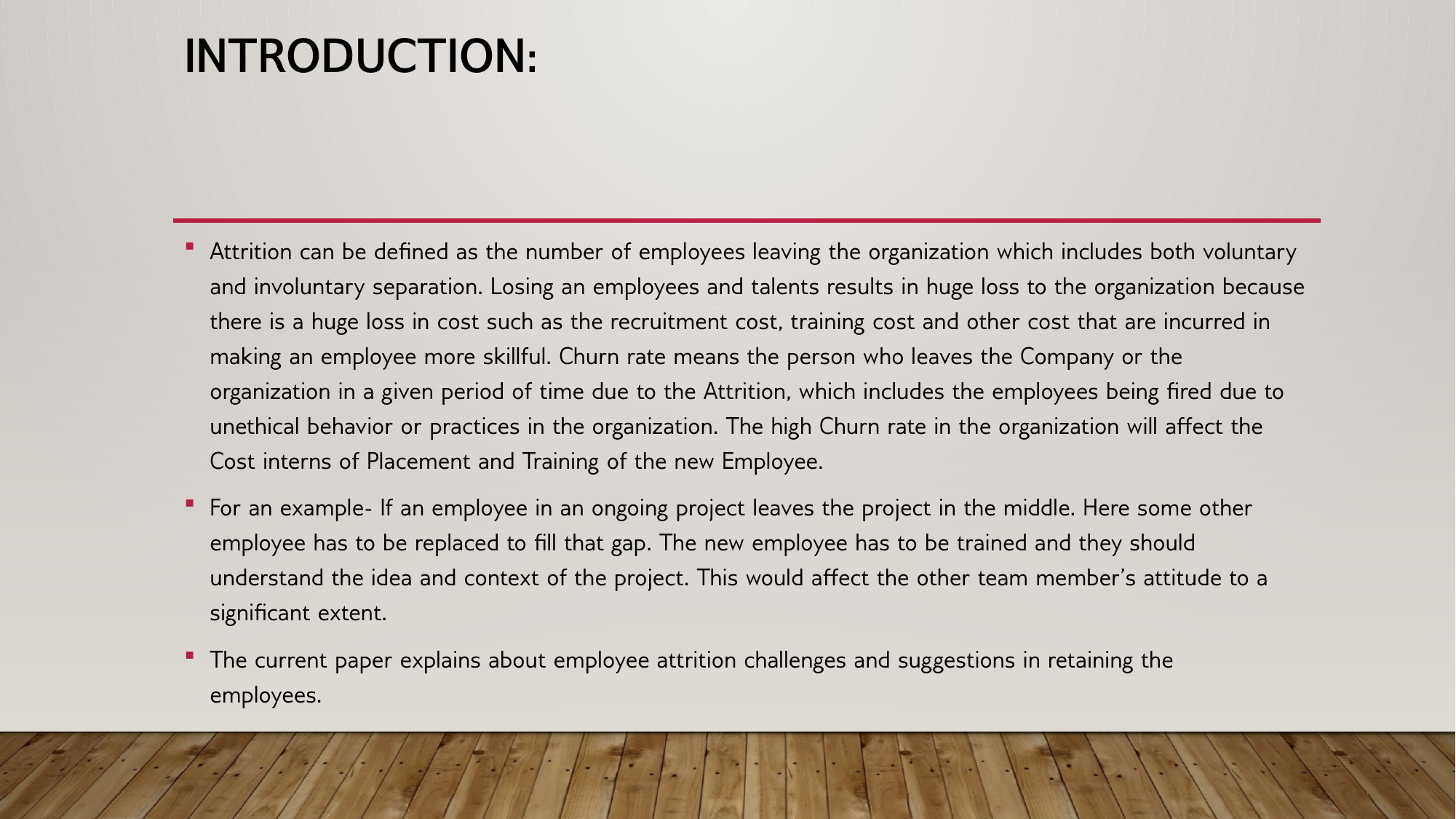

# INTRODUCTION:
Attrition can be defined as the number of employees leaving the organization which includes both voluntary and involuntary separation. Losing an employees and talents results in huge loss to the organization because there is a huge loss in cost such as the recruitment cost, training cost and other cost that are incurred in making an employee more skillful. Churn rate means the person who leaves the Company or the organization in a given period of time due to the Attrition, which includes the employees being fired due to unethical behavior or practices in the organization. The high Churn rate in the organization will affect the Cost interns of Placement and Training of the new Employee.
For an example- If an employee in an ongoing project leaves the project in the middle. Here some other employee has to be replaced to fill that gap. The new employee has to be trained and they should understand the idea and context of the project. This would affect the other team member’s attitude to a significant extent.
The current paper explains about employee attrition challenges and suggestions in retaining the employees.